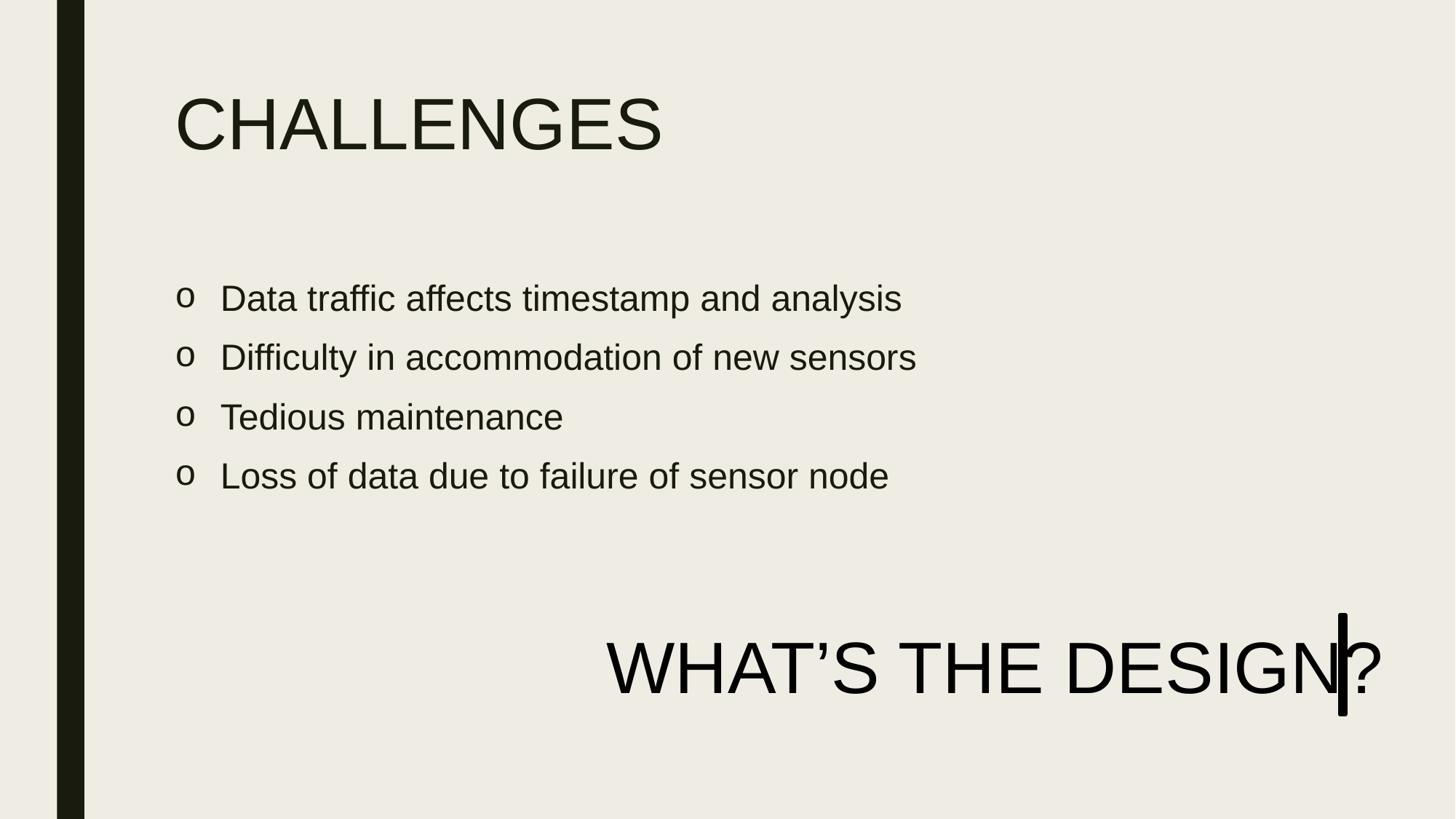

# CHALLENGES
Data traffic affects timestamp and analysis
Difficulty in accommodation of new sensors
Tedious maintenance
Loss of data due to failure of sensor node

WHAT’S THE DESIGN?